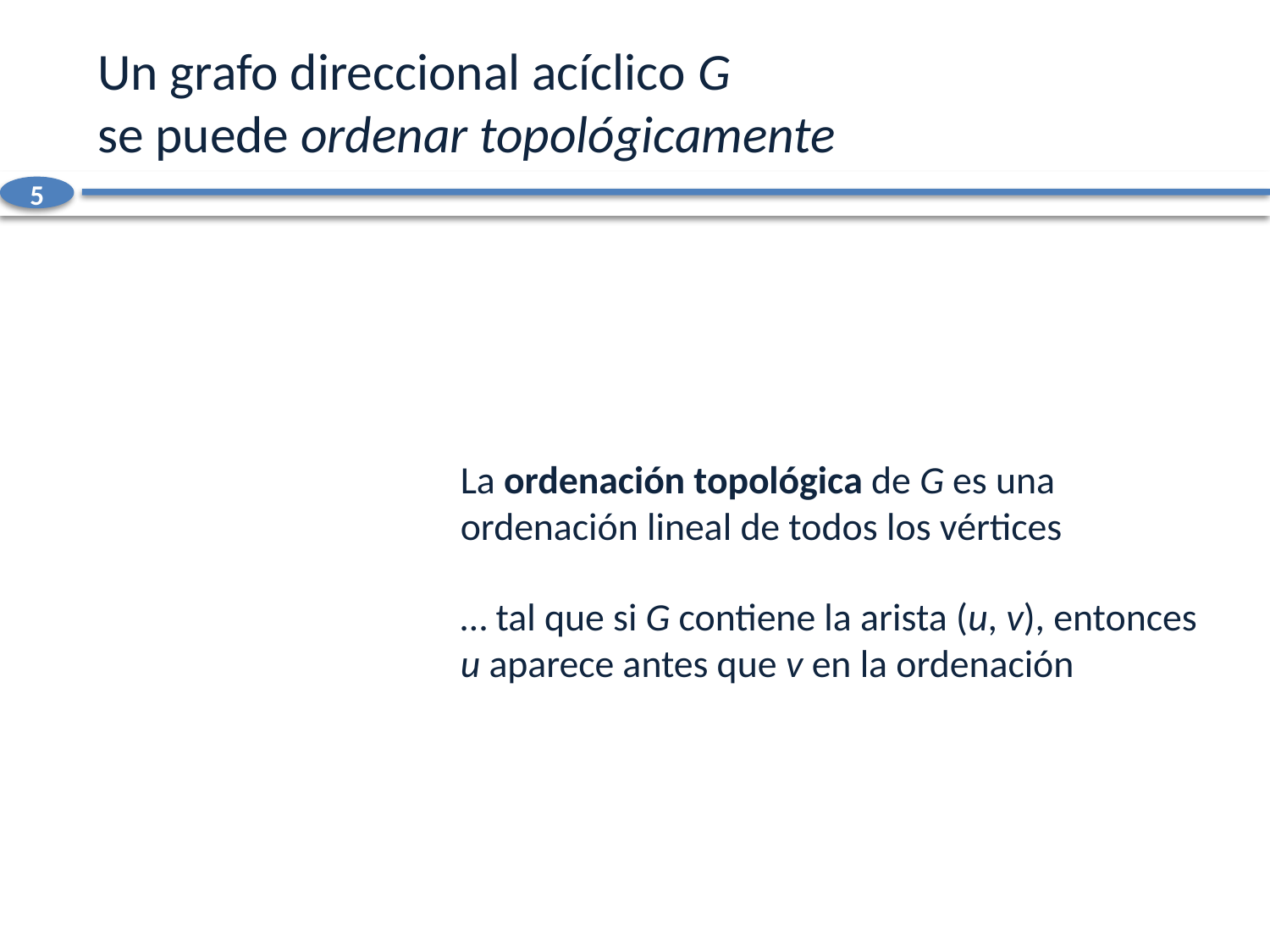

# Un grafo direccional acíclico G se puede ordenar topológicamente
5
La ordenación topológica de G es una ordenación lineal de todos los vértices
… tal que si G contiene la arista (u, v), entonces u aparece antes que v en la ordenación